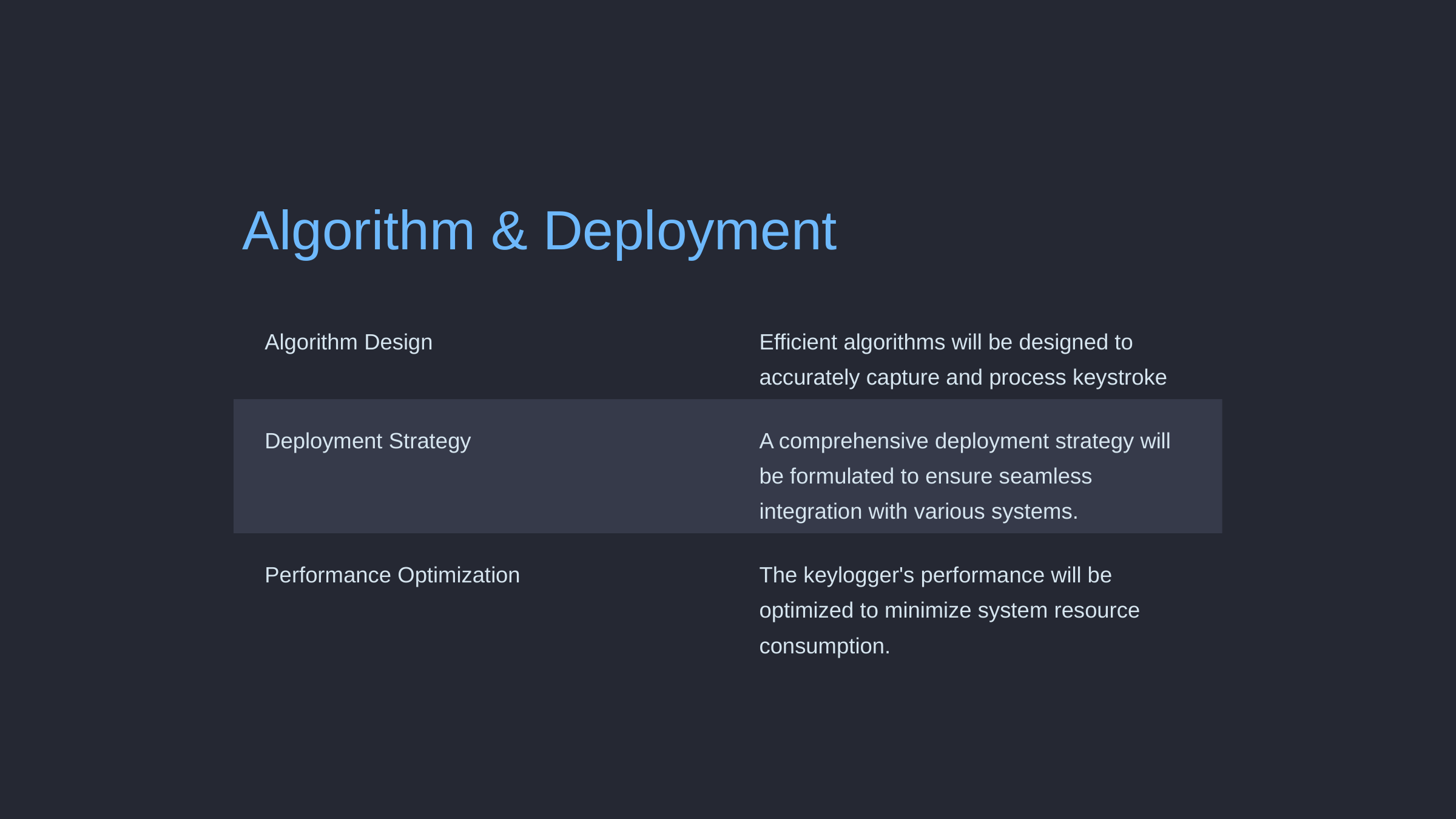

Algorithm & Deployment
Algorithm Design
Efficient algorithms will be designed to accurately capture and process keystroke data.

Deployment Strategy
A comprehensive deployment strategy will be formulated to ensure seamless integration with various systems.
Performance Optimization
The keylogger's performance will be optimized to minimize system resource consumption.